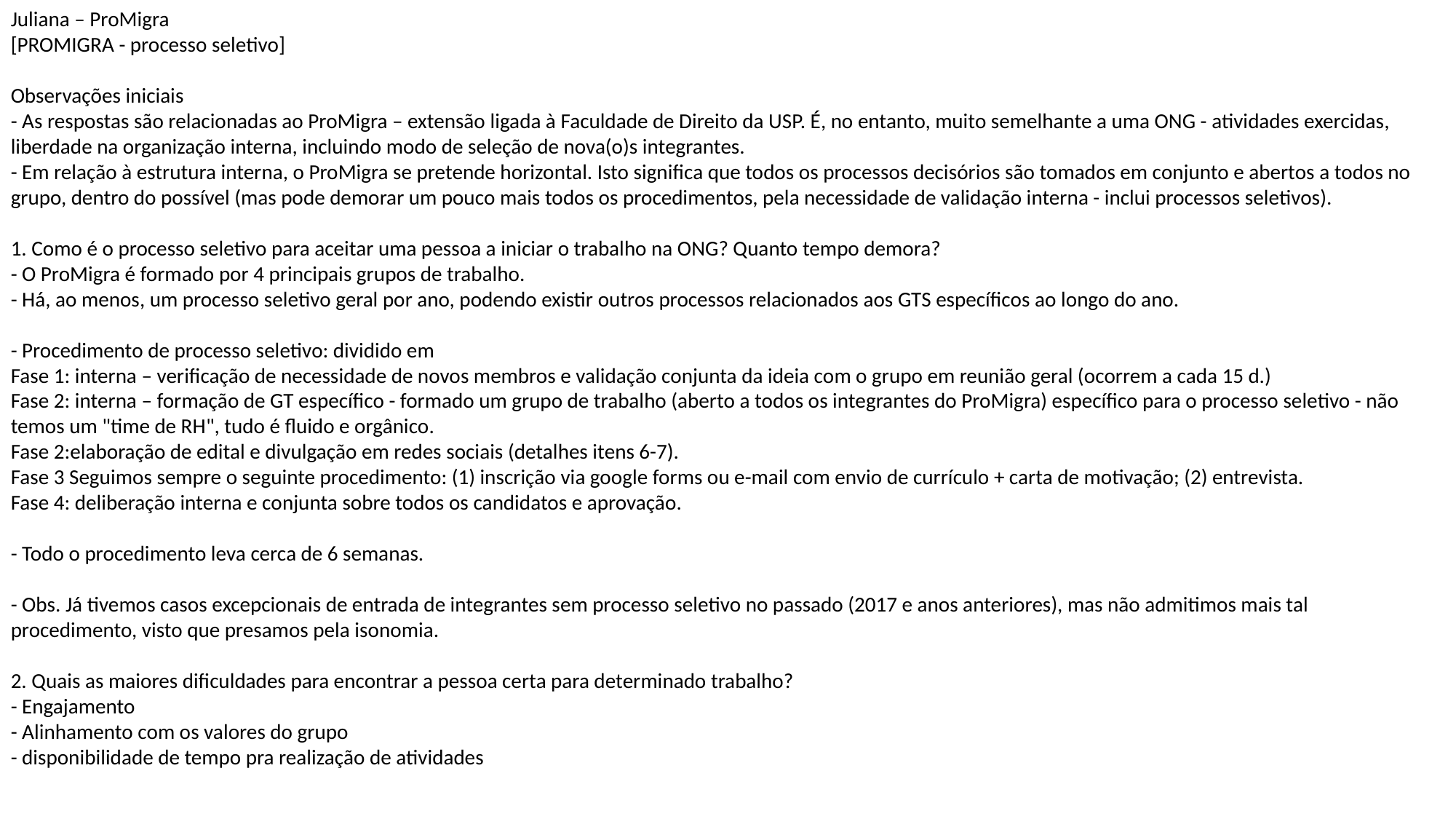

Juliana – ProMigra
[PROMIGRA - processo seletivo]

Observações iniciais
- As respostas são relacionadas ao ProMigra – extensão ligada à Faculdade de Direito da USP. É, no entanto, muito semelhante a uma ONG - atividades exercidas, liberdade na organização interna, incluindo modo de seleção de nova(o)s integrantes.
- Em relação à estrutura interna, o ProMigra se pretende horizontal. Isto significa que todos os processos decisórios são tomados em conjunto e abertos a todos no grupo, dentro do possível (mas pode demorar um pouco mais todos os procedimentos, pela necessidade de validação interna - inclui processos seletivos).

1. Como é o processo seletivo para aceitar uma pessoa a iniciar o trabalho na ONG? Quanto tempo demora?
- O ProMigra é formado por 4 principais grupos de trabalho.
- Há, ao menos, um processo seletivo geral por ano, podendo existir outros processos relacionados aos GTS específicos ao longo do ano.

- Procedimento de processo seletivo: dividido em
Fase 1: interna – verificação de necessidade de novos membros e validação conjunta da ideia com o grupo em reunião geral (ocorrem a cada 15 d.)
Fase 2: interna – formação de GT específico - formado um grupo de trabalho (aberto a todos os integrantes do ProMigra) específico para o processo seletivo - não temos um "time de RH", tudo é fluido e orgânico.
Fase 2:elaboração de edital e divulgação em redes sociais (detalhes itens 6-7).
Fase 3 Seguimos sempre o seguinte procedimento: (1) inscrição via google forms ou e-mail com envio de currículo + carta de motivação; (2) entrevista.
Fase 4: deliberação interna e conjunta sobre todos os candidatos e aprovação.

- Todo o procedimento leva cerca de 6 semanas.

- Obs. Já tivemos casos excepcionais de entrada de integrantes sem processo seletivo no passado (2017 e anos anteriores), mas não admitimos mais tal procedimento, visto que presamos pela isonomia.

2. Quais as maiores dificuldades para encontrar a pessoa certa para determinado trabalho?
- Engajamento
- Alinhamento com os valores do grupo
- disponibilidade de tempo pra realização de atividades